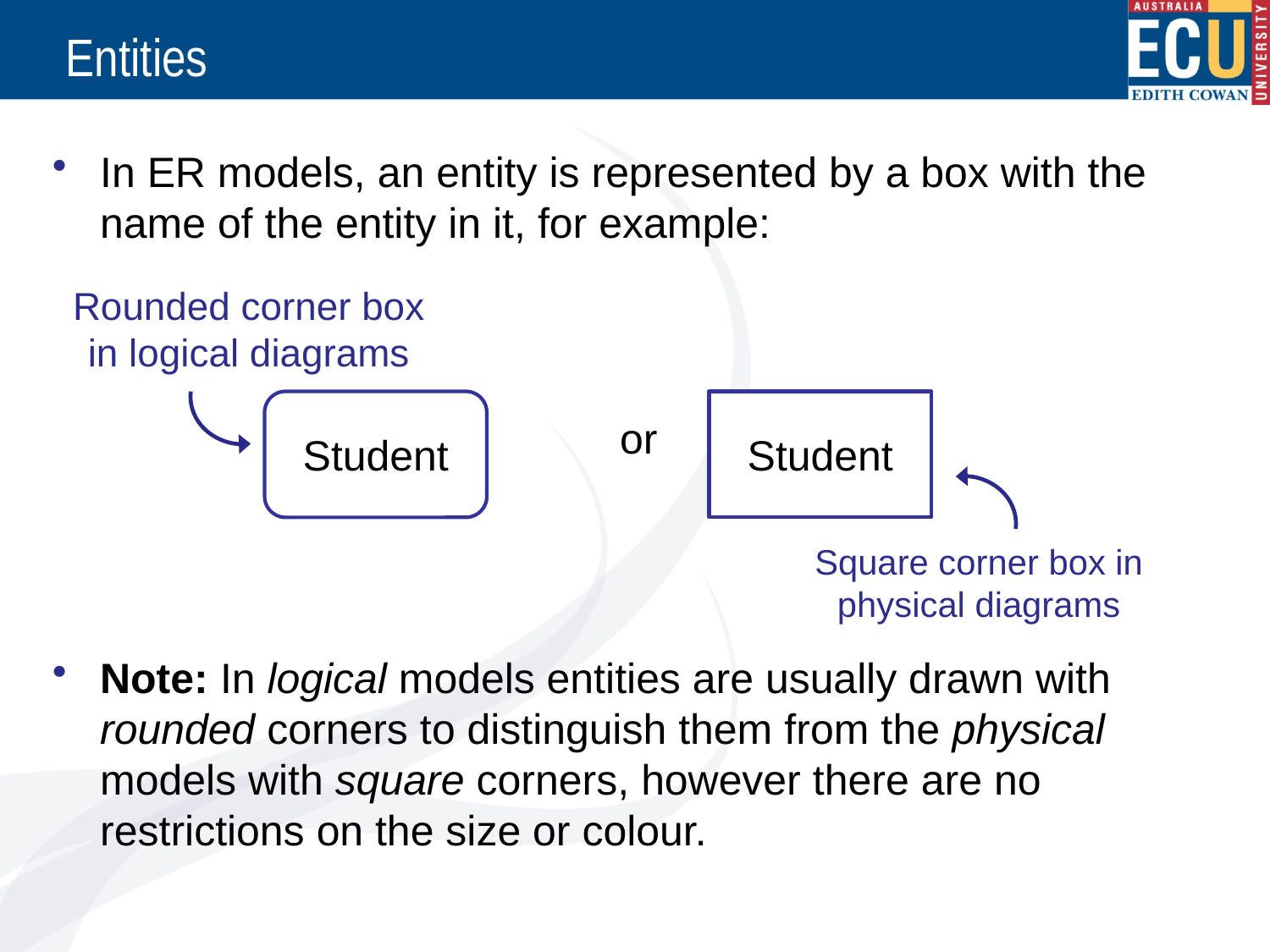

# Entities
In ER models, an entity is represented by a box with the name of the entity in it, for example:

					 or

Note: In logical models entities are usually drawn with rounded corners to distinguish them from the physical models with square corners, however there are no restrictions on the size or colour.
Rounded corner box in logical diagrams

Student
Student

Square corner box in physical diagrams